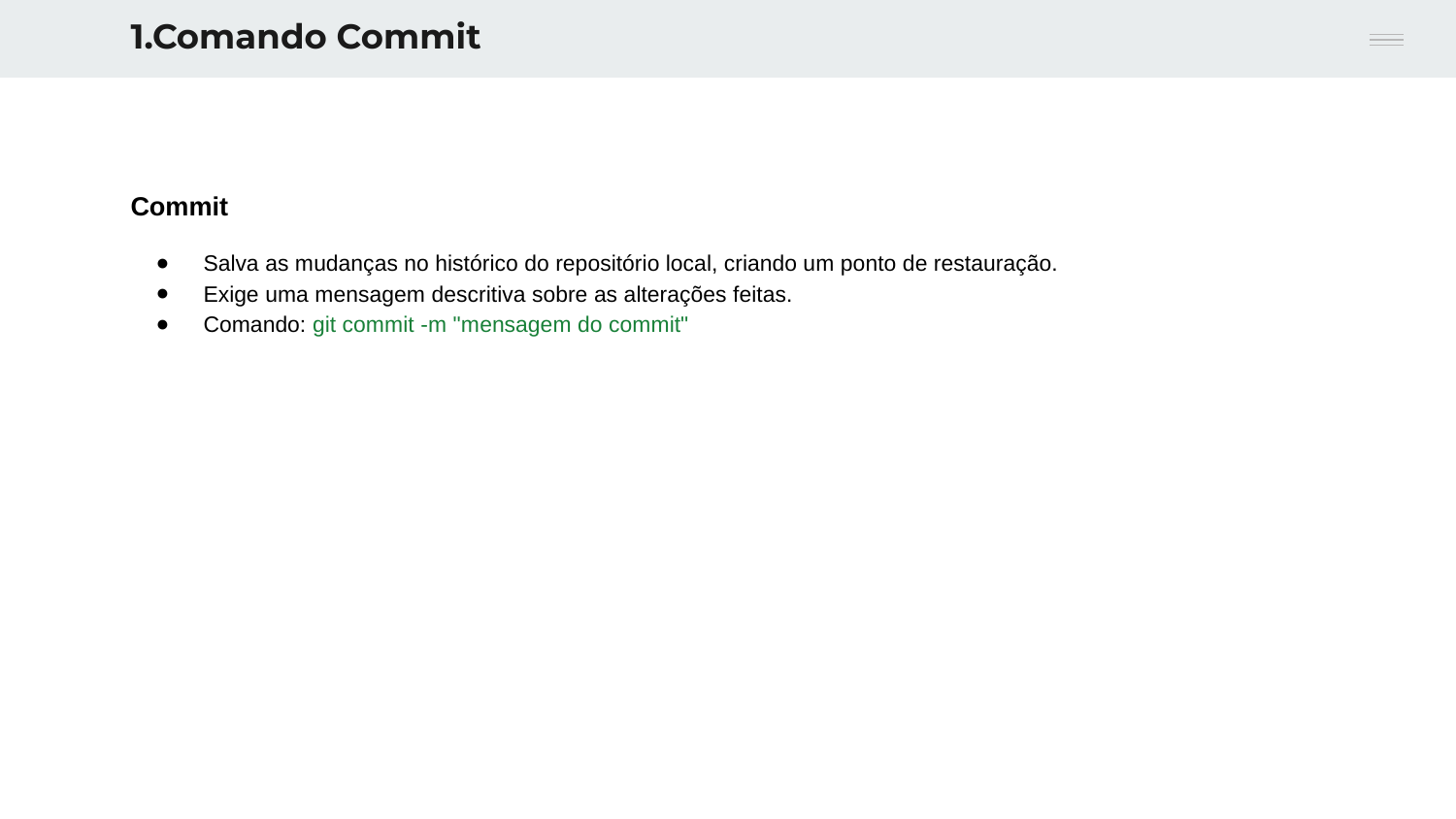

1.Comando Commit
Commit
Salva as mudanças no histórico do repositório local, criando um ponto de restauração.
Exige uma mensagem descritiva sobre as alterações feitas.
Comando: git commit -m "mensagem do commit"